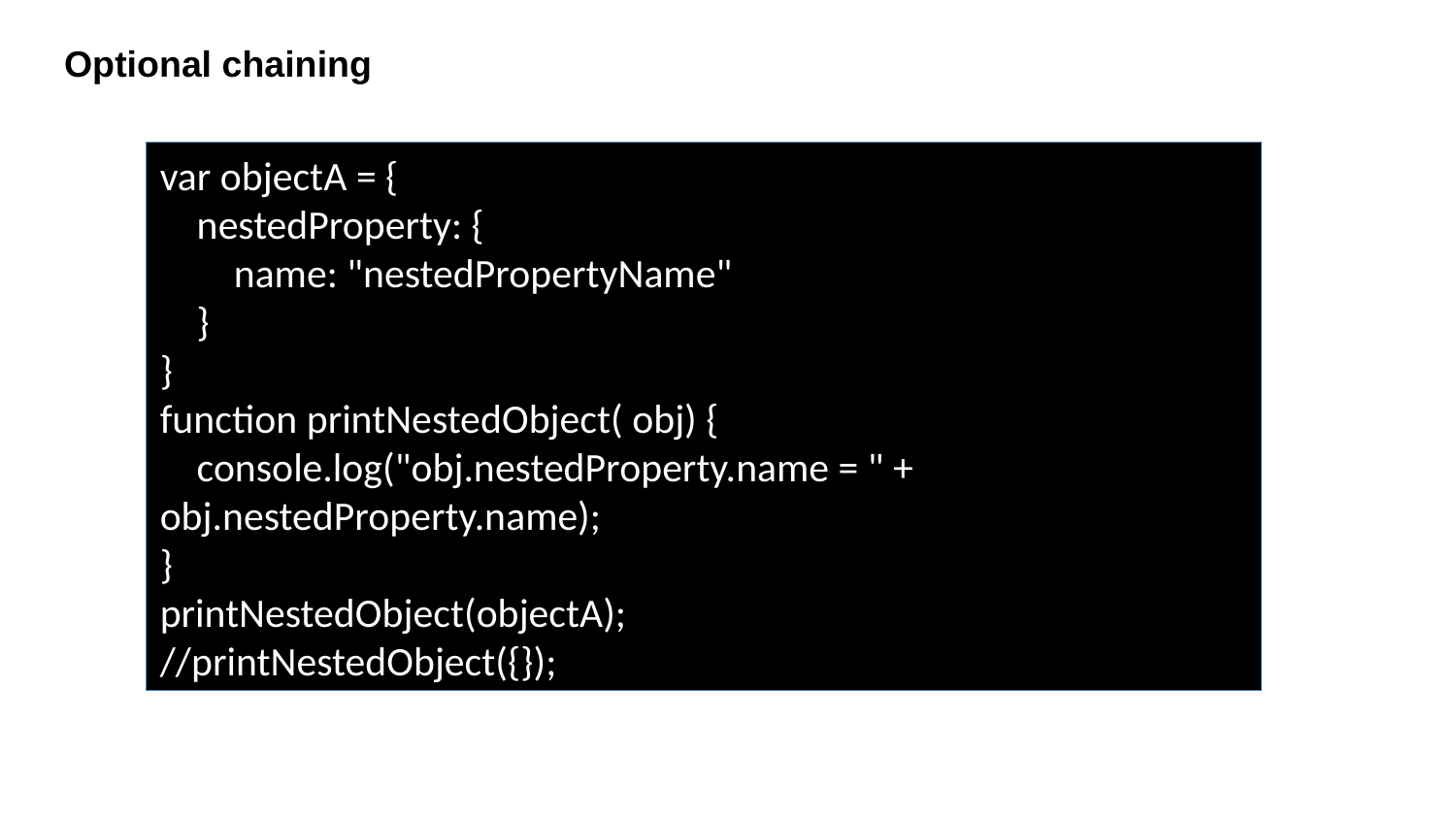

Basic Type
Optional chaining
var objectA = {
    nestedProperty: {
        name: "nestedPropertyName"
    }
}
function printNestedObject( obj) {
    console.log("obj.nestedProperty.name = " + obj.nestedProperty.name);
}
printNestedObject(objectA);
//printNestedObject({});